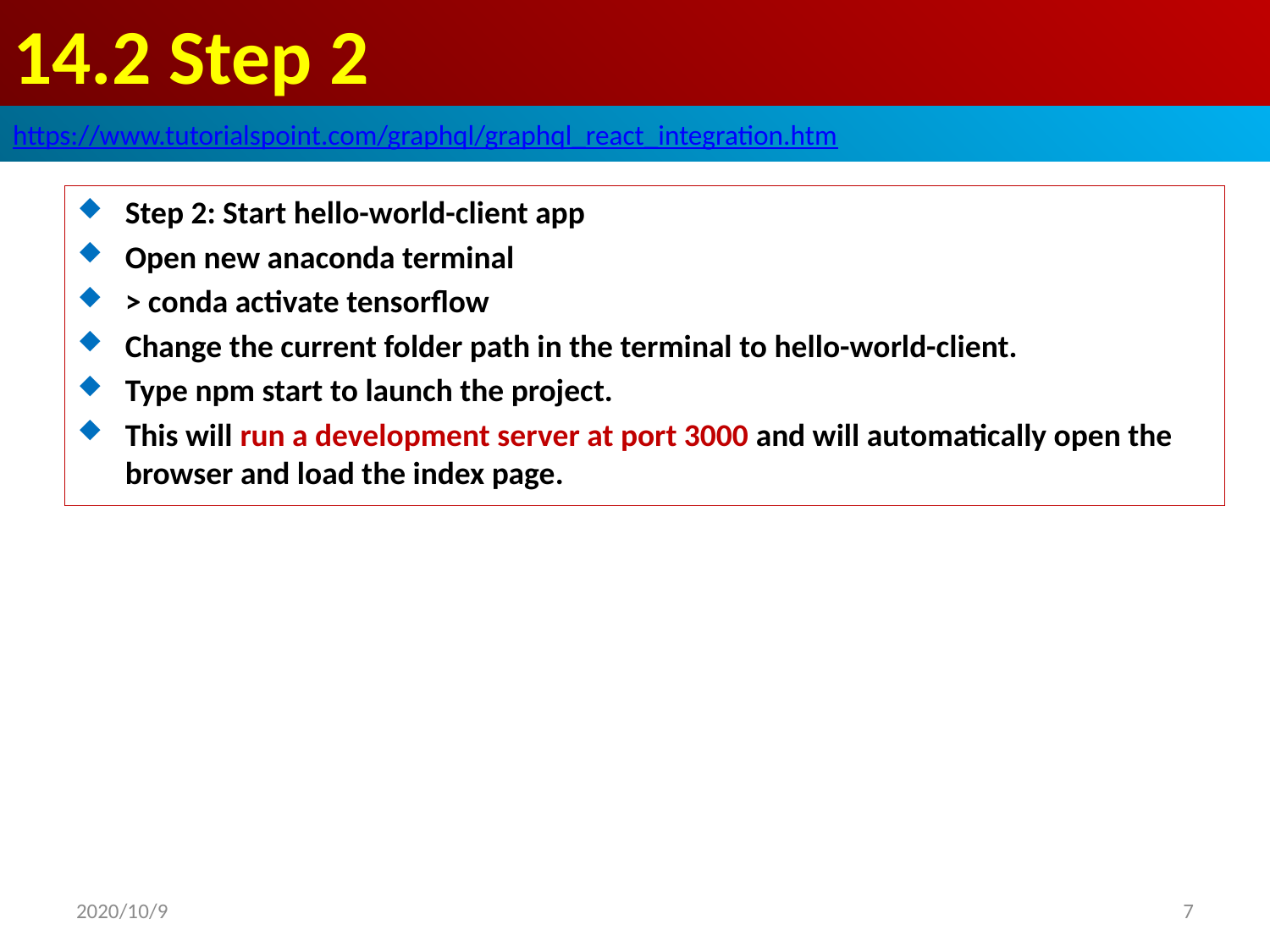

# 14.2 Step 2
https://www.tutorialspoint.com/graphql/graphql_react_integration.htm
Step 2: Start hello-world-client app
Open new anaconda terminal
> conda activate tensorflow
Change the current folder path in the terminal to hello-world-client.
Type npm start to launch the project.
This will run a development server at port 3000 and will automatically open the browser and load the index page.
2020/10/9
7